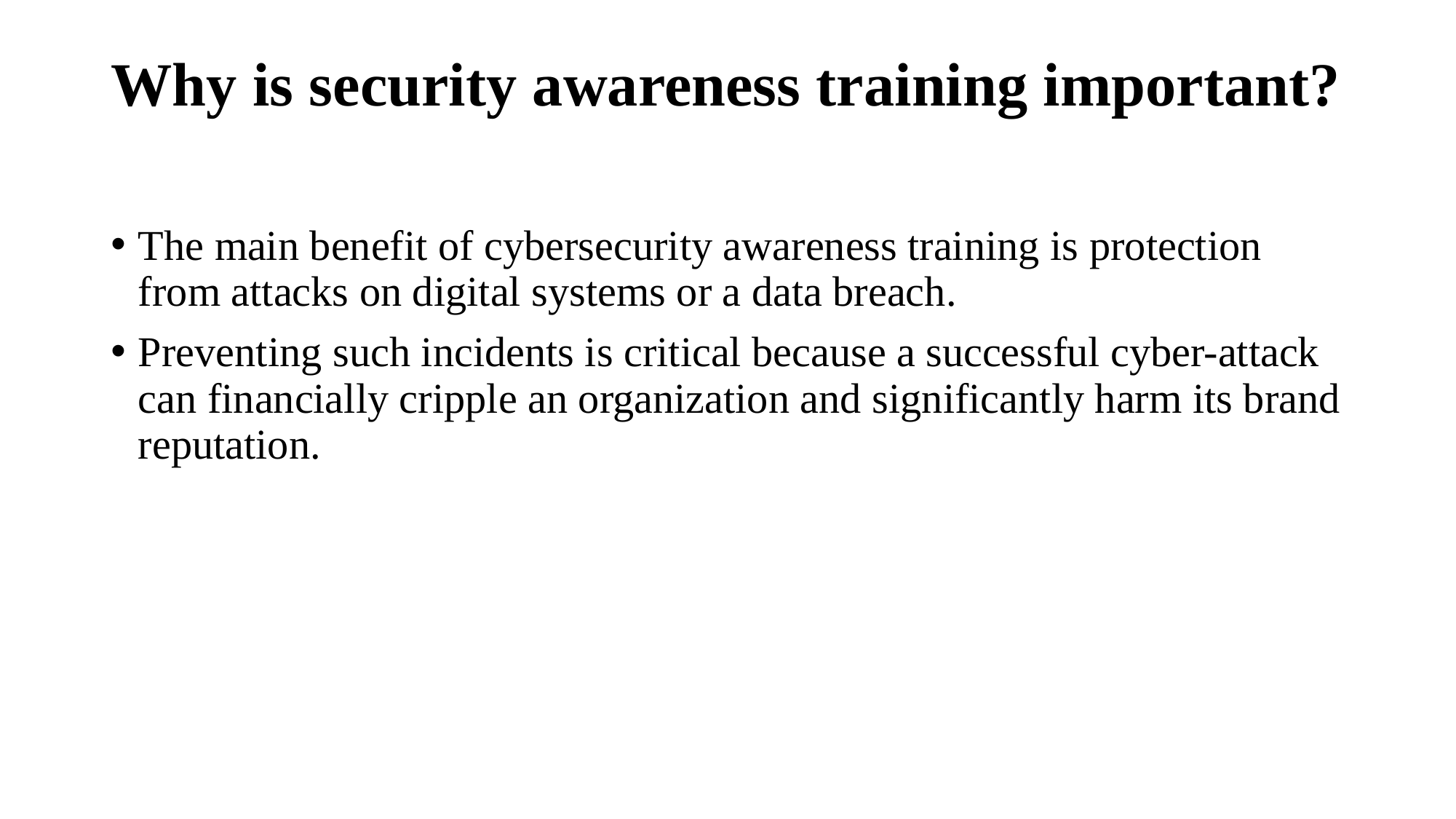

# Why is security awareness training important?
The main benefit of cybersecurity awareness training is protection from attacks on digital systems or a data breach.
Preventing such incidents is critical because a successful cyber-attack can financially cripple an organization and significantly harm its brand reputation.